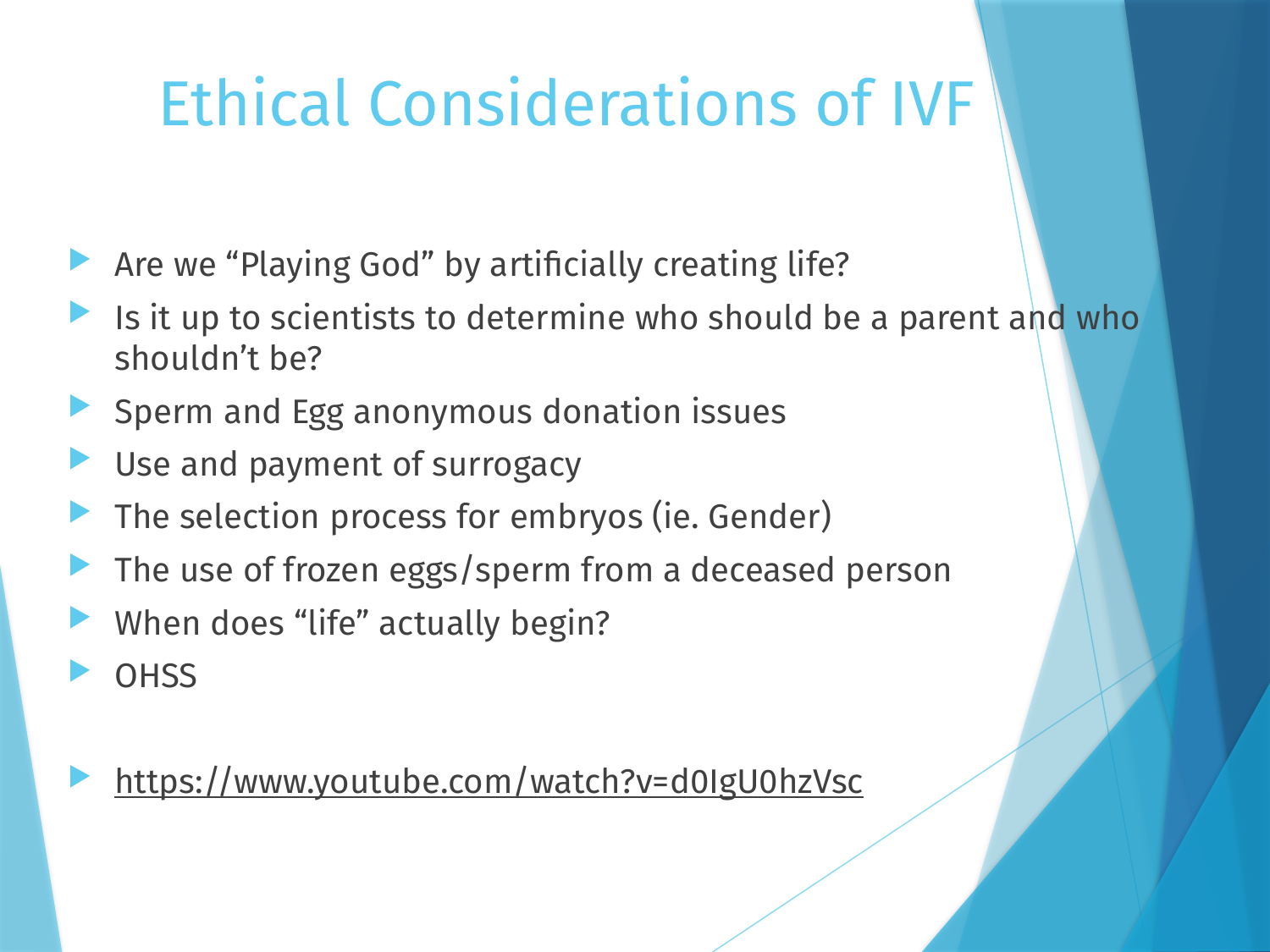

# Ethical Considerations of IVF
Are we “Playing God” by artificially creating life?
Is it up to scientists to determine who should be a parent and who shouldn’t be?
Sperm and Egg anonymous donation issues
Use and payment of surrogacy
The selection process for embryos (ie. Gender)
The use of frozen eggs/sperm from a deceased person
When does “life” actually begin?
OHSS

https://www.youtube.com/watch?v=d0IgU0hzVsc